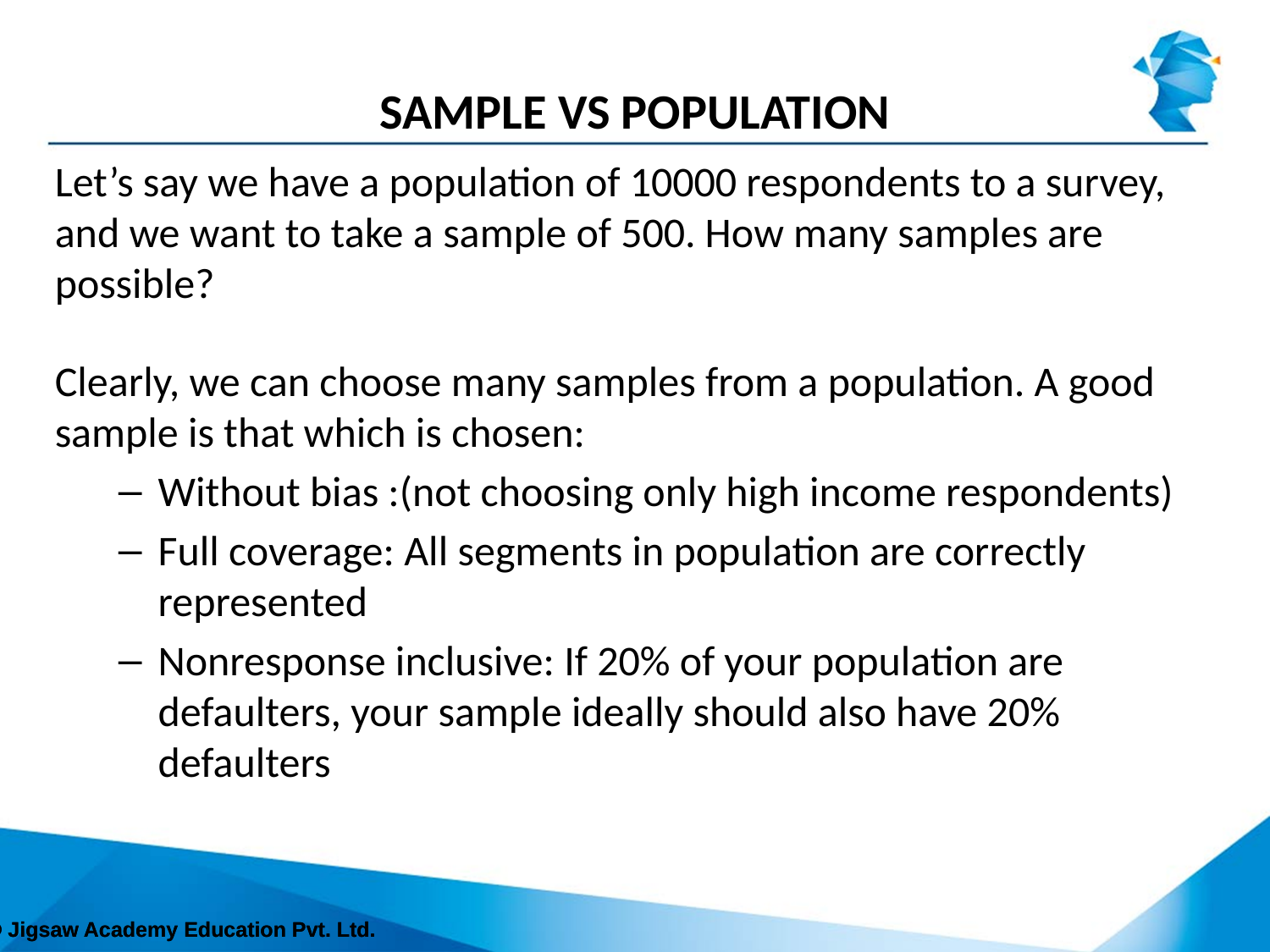

# Sample vs population
Let’s say we have a population of 10000 respondents to a survey, and we want to take a sample of 500. How many samples are possible?

Clearly, we can choose many samples from a population. A good sample is that which is chosen:
Without bias :(not choosing only high income respondents)
Full coverage: All segments in population are correctly represented
Nonresponse inclusive: If 20% of your population are defaulters, your sample ideally should also have 20% defaulters

© Jigsaw Academy Education Pvt. Ltd.